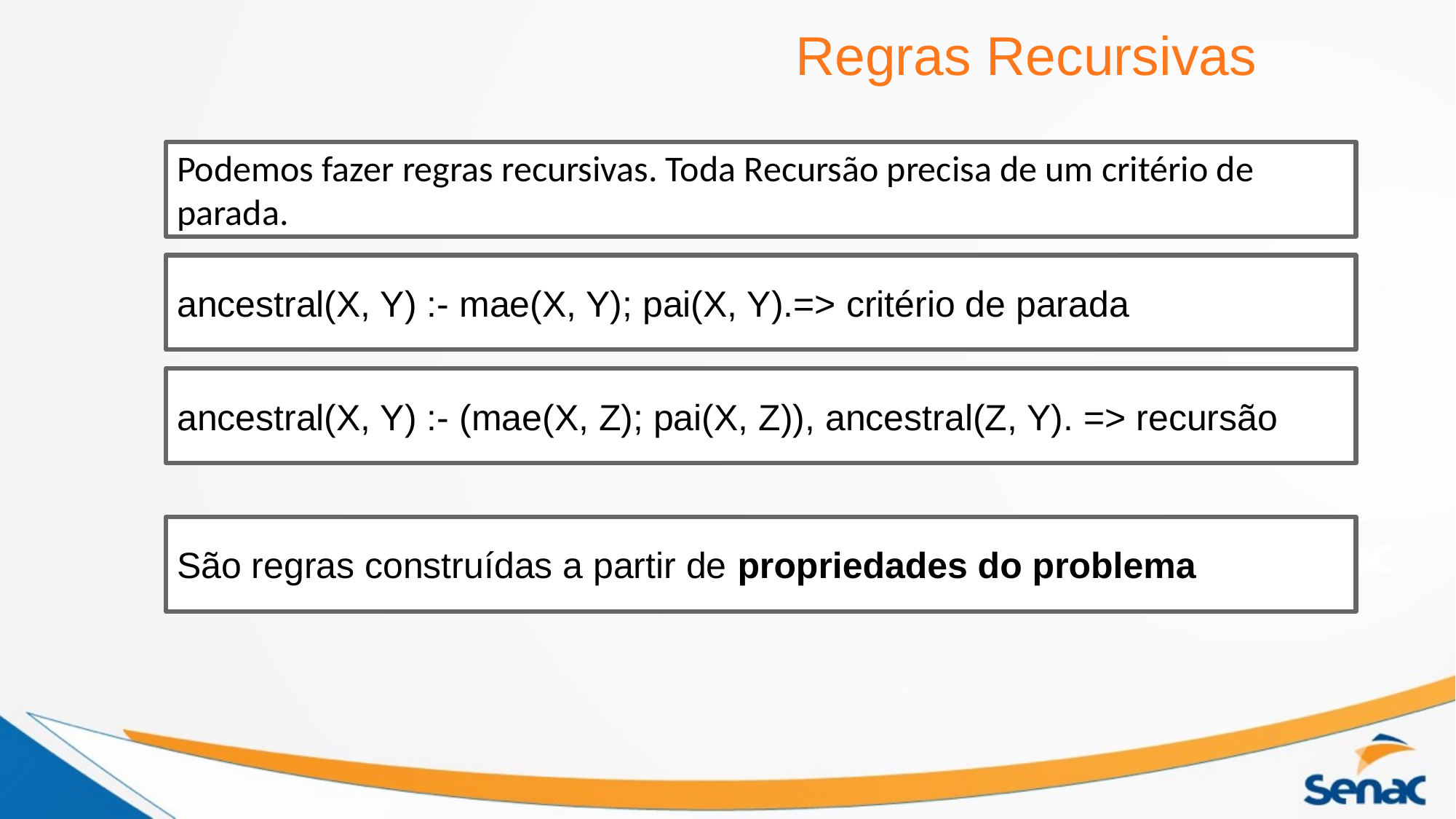

Regras Recursivas
Podemos fazer regras recursivas. Toda Recursão precisa de um critério de parada.
ancestral(X, Y) :- mae(X, Y); pai(X, Y).=> critério de parada
ancestral(X, Y) :- (mae(X, Z); pai(X, Z)), ancestral(Z, Y). => recursão
São regras construídas a partir de propriedades do problema